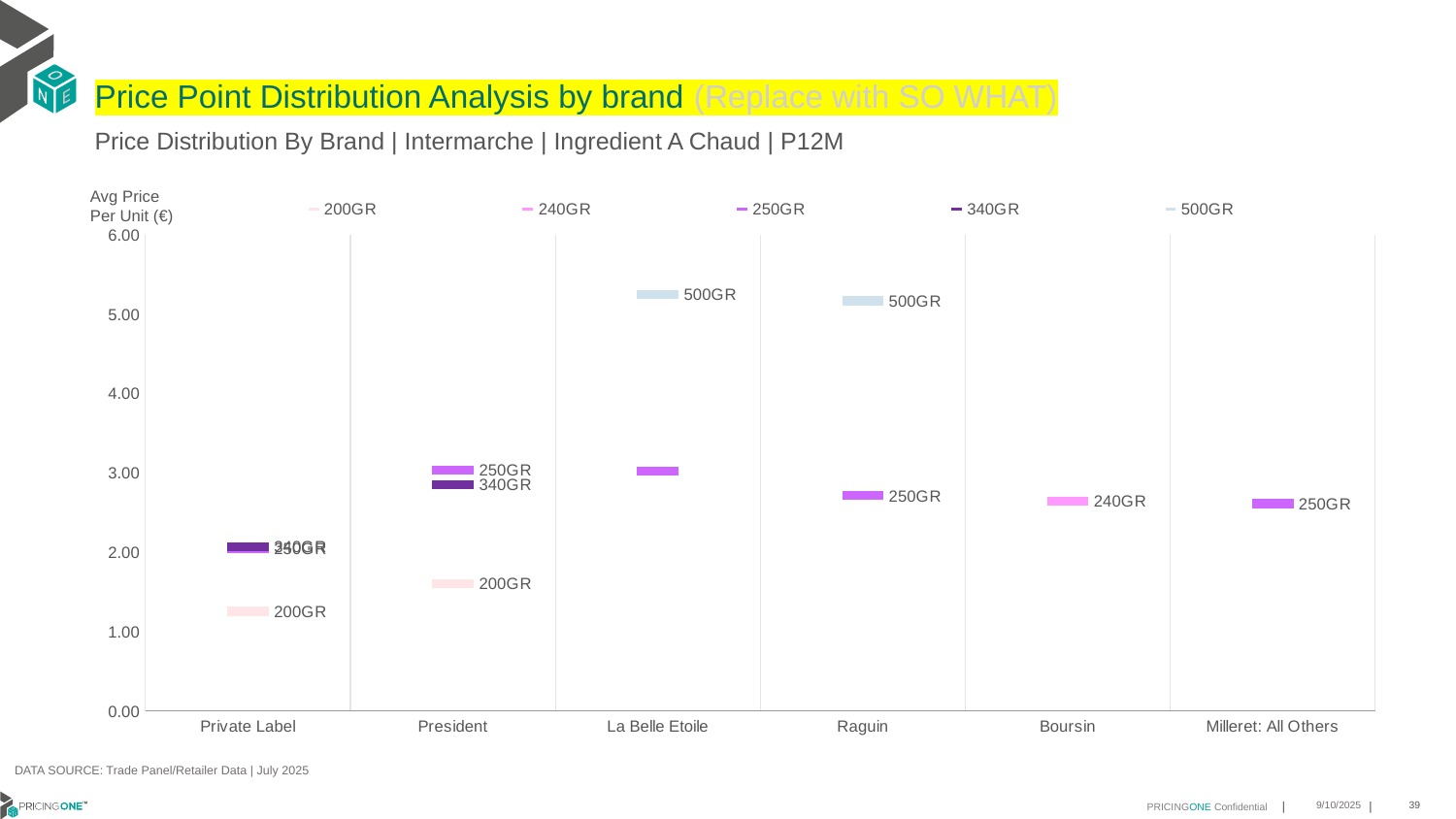

# Price Point Distribution Analysis by brand (Replace with SO WHAT)
Price Distribution By Brand | Intermarche | Ingredient A Chaud | P12M

### Chart

| Category | 200GR | 240GR | 250GR | 340GR | 500GR |
|---|---|---|---|---|---|
| Private Label | 1.2567 | None | 2.0479 | 2.0687 | None |
| President | 1.6029 | None | 3.0342 | 2.8538 | None |
| La Belle Etoile | None | None | 3.0247 | None | 5.2453 |
| Raguin | None | None | 2.7126 | None | 5.1691 |
| Boursin | None | 2.641 | None | None | None |
| Milleret: All Others | None | None | 2.6135 | None | None |
Avg Price
Per Unit (€)
DATA SOURCE: Trade Panel/Retailer Data | July 2025
9/10/2025
39